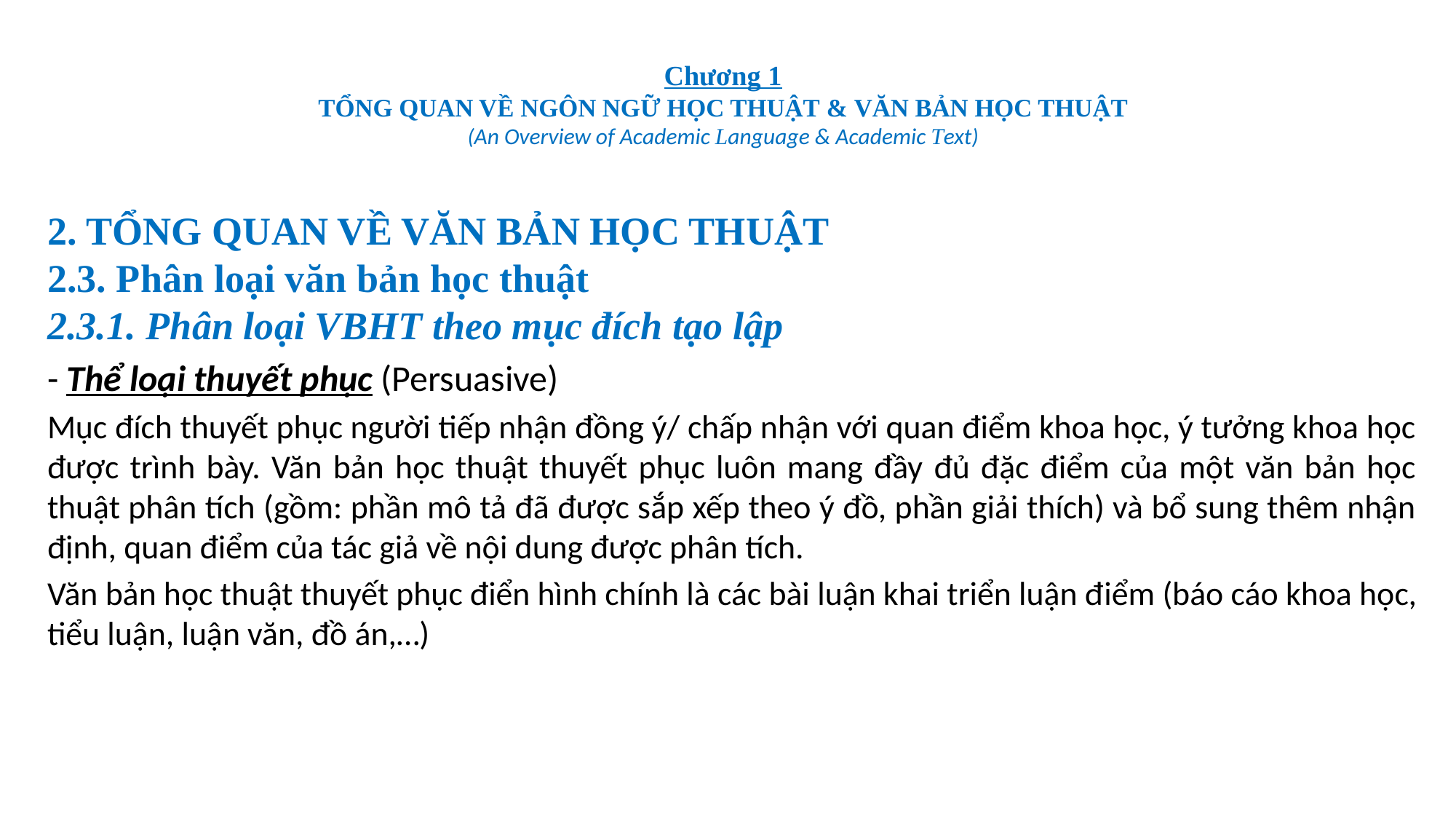

# Chương 1 TỔNG QUAN VỀ NGÔN NGỮ HỌC THUẬT & VĂN BẢN HỌC THUẬT (An Overview of Academic Language & Academic Text)
2. TỔNG QUAN VỀ VĂN BẢN HỌC THUẬT
2.3. Phân loại văn bản học thuật
2.3.1. Phân loại VBHT theo mục đích tạo lập
- Thể loại thuyết phục (Persuasive)
Mục đích thuyết phục người tiếp nhận đồng ý/ chấp nhận với quan điểm khoa học, ý tưởng khoa học được trình bày. Văn bản học thuật thuyết phục luôn mang đầy đủ đặc điểm của một văn bản học thuật phân tích (gồm: phần mô tả đã được sắp xếp theo ý đồ, phần giải thích) và bổ sung thêm nhận định, quan điểm của tác giả về nội dung được phân tích.
Văn bản học thuật thuyết phục điển hình chính là các bài luận khai triển luận điểm (báo cáo khoa học, tiểu luận, luận văn, đồ án,…)